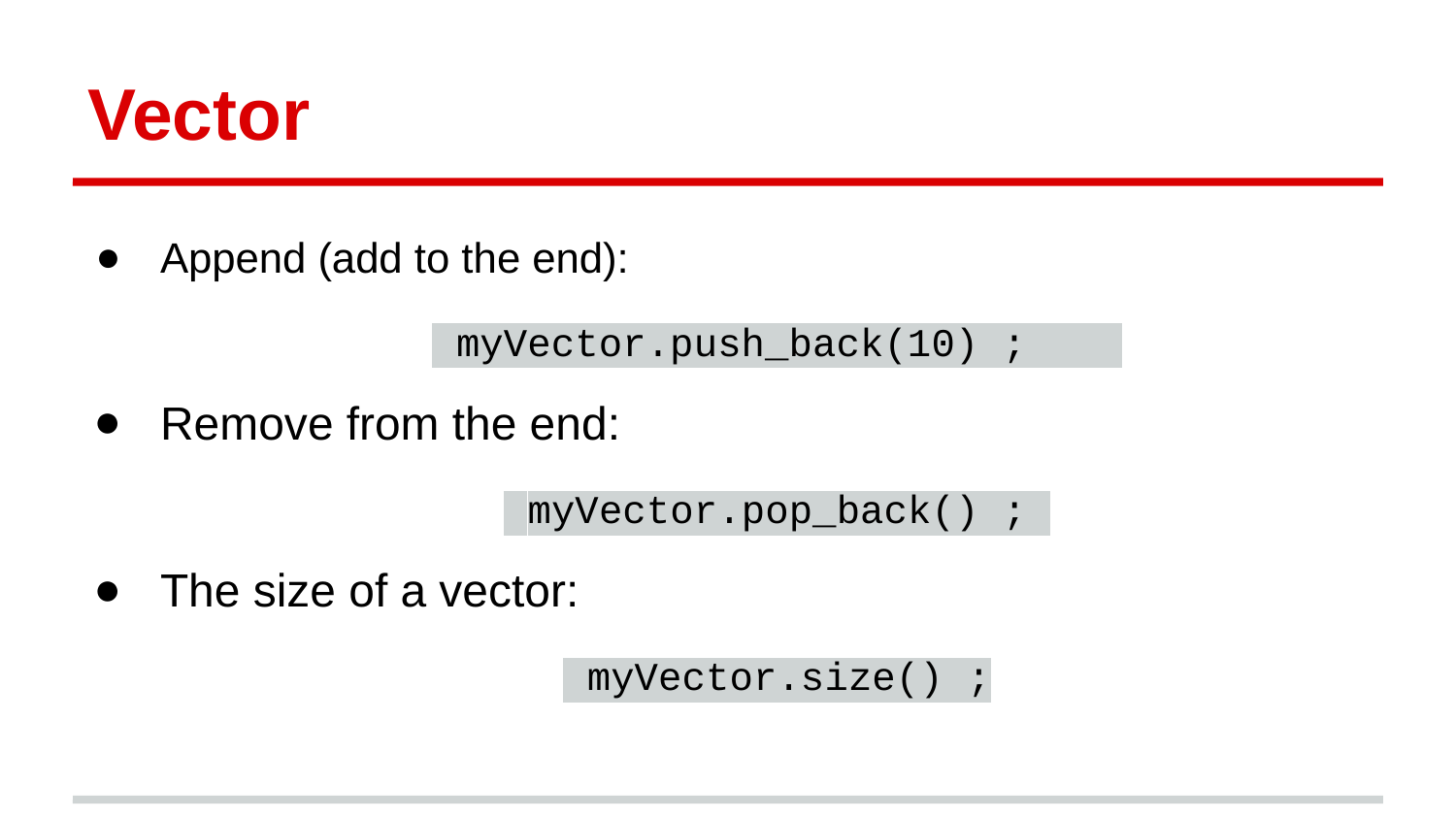

Vector
Append (add to the end):
   myVector.push_back(10) ;
Remove from the end:
   myVector.pop_back() ;
The size of a vector:
   myVector.size() ;